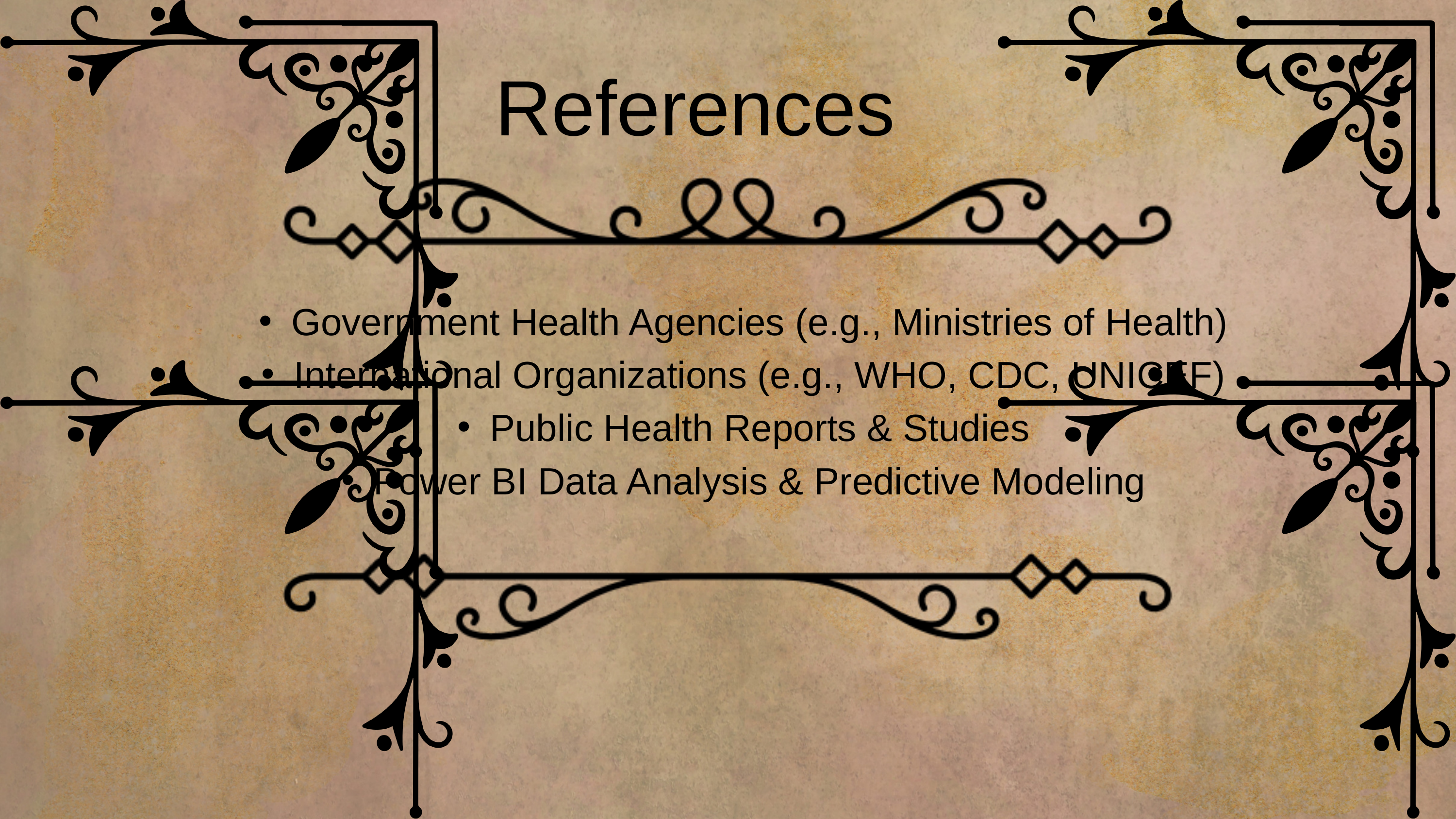

References

Government Health Agencies (e.g., Ministries of Health)
International Organizations (e.g., WHO, CDC, UNICEF)
Public Health Reports & Studies
Power BI Data Analysis & Predictive Modeling